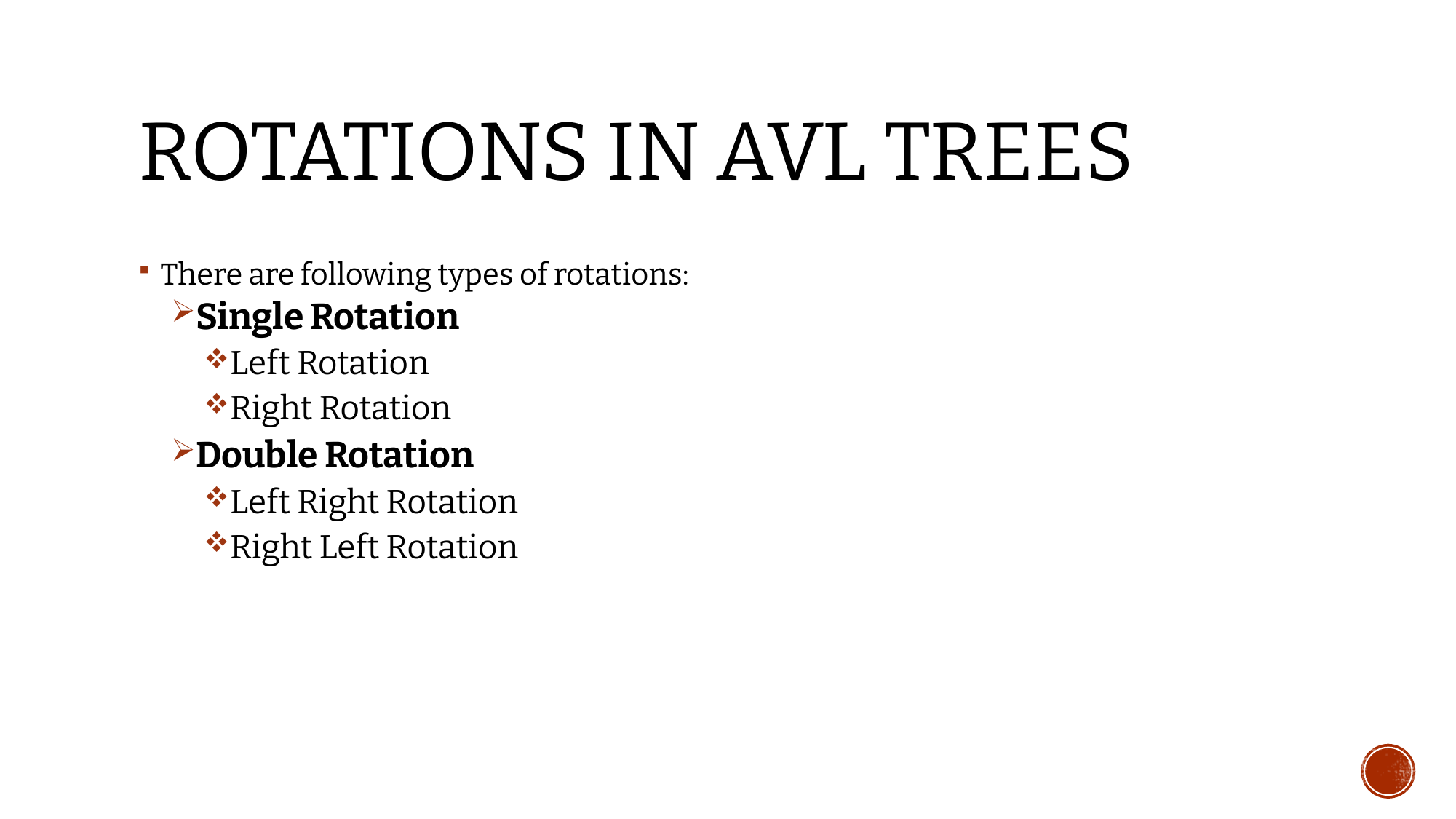

# Rotations in AVL trees
There are following types of rotations:
Single Rotation
Left Rotation
Right Rotation
Double Rotation
Left Right Rotation
Right Left Rotation